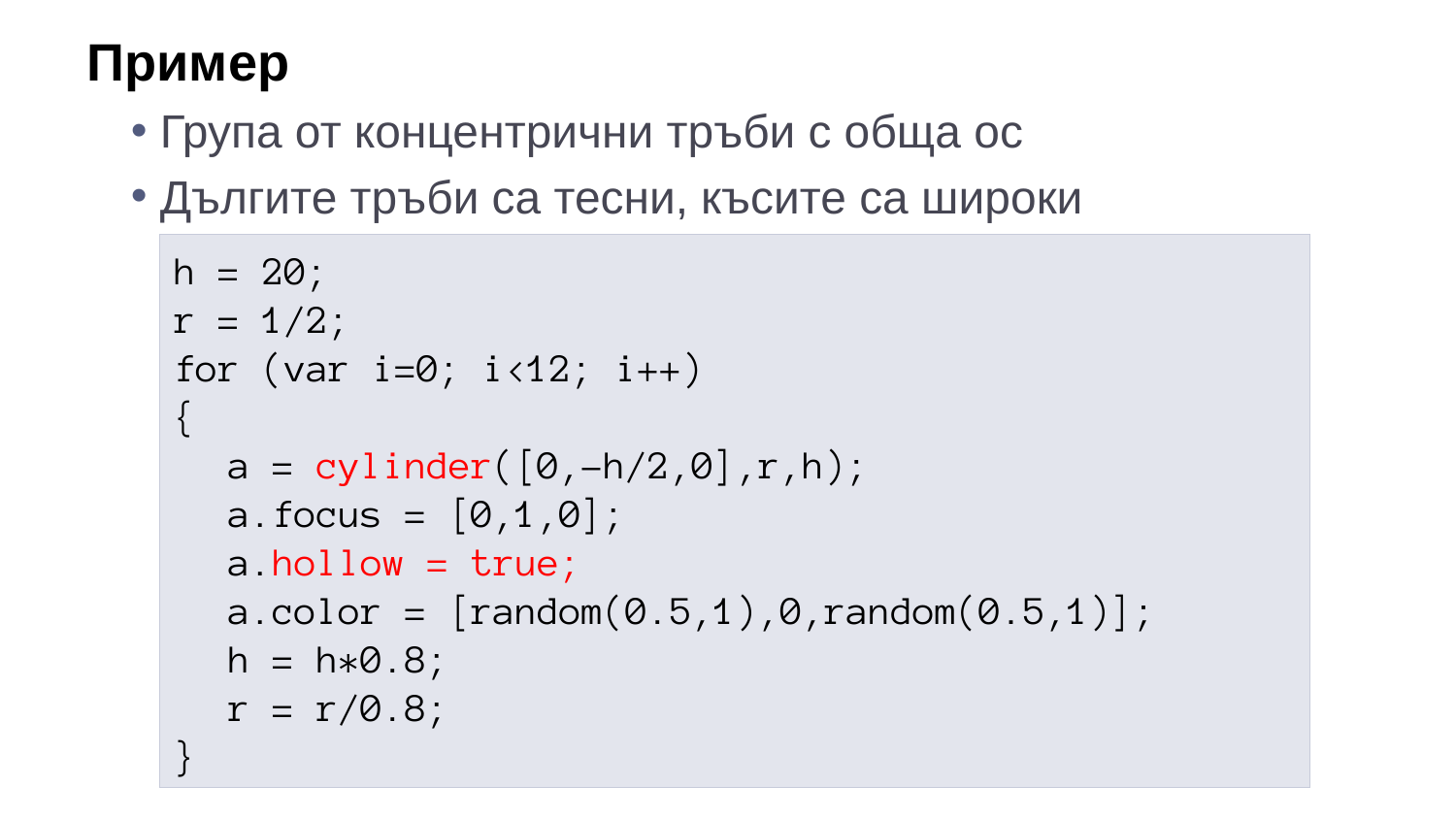

Пример
Група от концентрични тръби с обща ос
Дългите тръби са тесни, късите са широки
h = 20;
r = 1/2;
for (var i=0; i<12; i++)
{
	a = cylinder([0,-h/2,0],r,h);
	a.focus = [0,1,0];
	a.hollow = true;
	a.color = [random(0.5,1),0,random(0.5,1)];
	h = h*0.8;
	r = r/0.8;
}